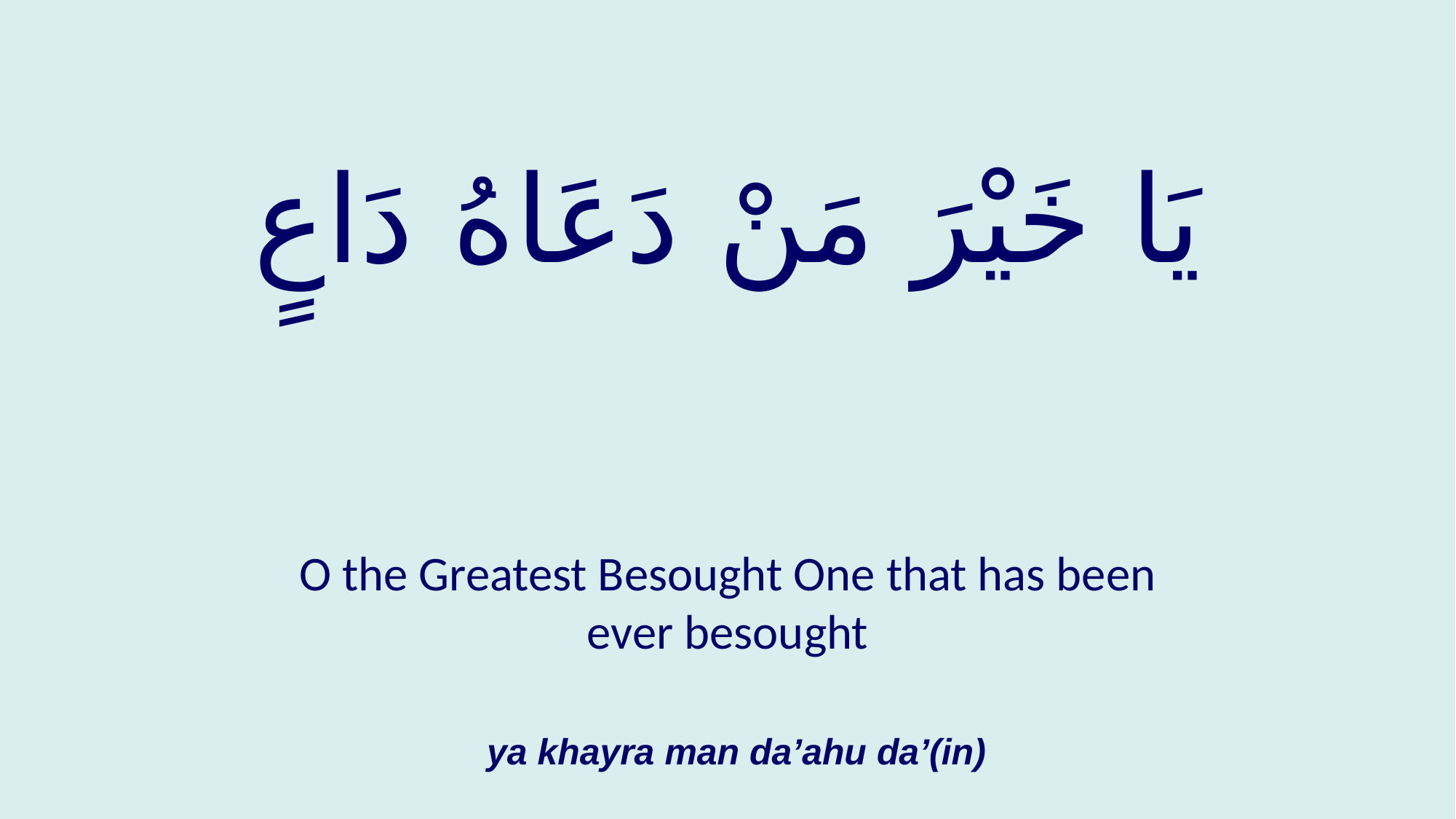

# يَا خَيْرَ مَنْ دَعَاهُ دَاعٍ
O the Greatest Besought One that has been ever besought
ya khayra man da’ahu da’(in)